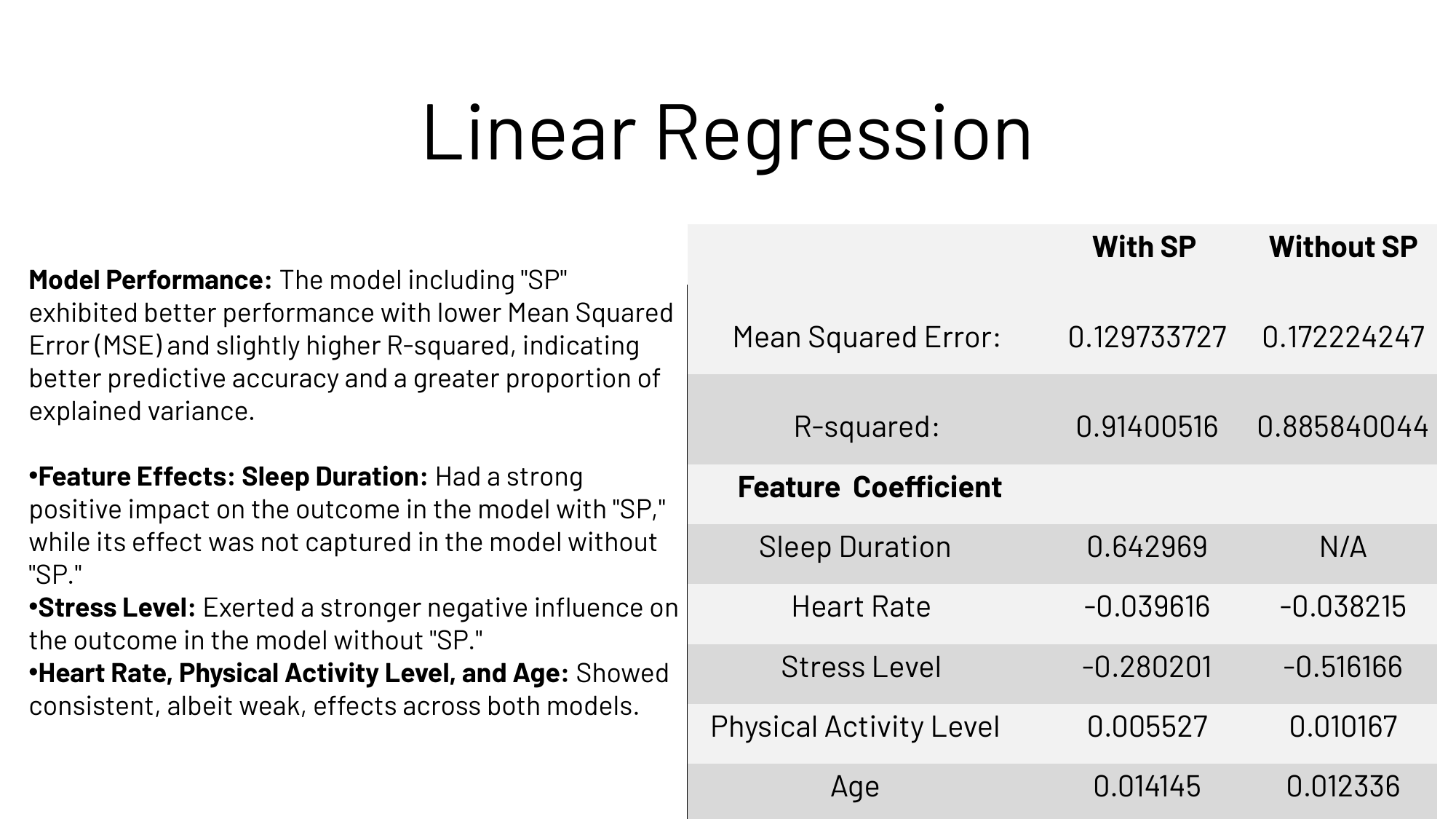

# Linear Regression
|  | With SP | Without SP |
| --- | --- | --- |
| Mean Squared Error: | 0.129733727 | 0.172224247 |
| R-squared: | 0.91400516 | 0.885840044 |
| Feature Coefficient |  |  |
| Sleep Duration | 0.642969 | N/A |
| Heart Rate | -0.039616 | -0.038215 |
| Stress Level | -0.280201 | -0.516166 |
| Physical Activity Level | 0.005527 | 0.010167 |
| Age | 0.014145 | 0.012336 |
Model Performance: The model including "SP" exhibited better performance with lower Mean Squared Error (MSE) and slightly higher R-squared, indicating better predictive accuracy and a greater proportion of explained variance.

Feature Effects: Sleep Duration: Had a strong positive impact on the outcome in the model with "SP," while its effect was not captured in the model without "SP."
Stress Level: Exerted a stronger negative influence on the outcome in the model without "SP."
Heart Rate, Physical Activity Level, and Age: Showed consistent, albeit weak, effects across both models.